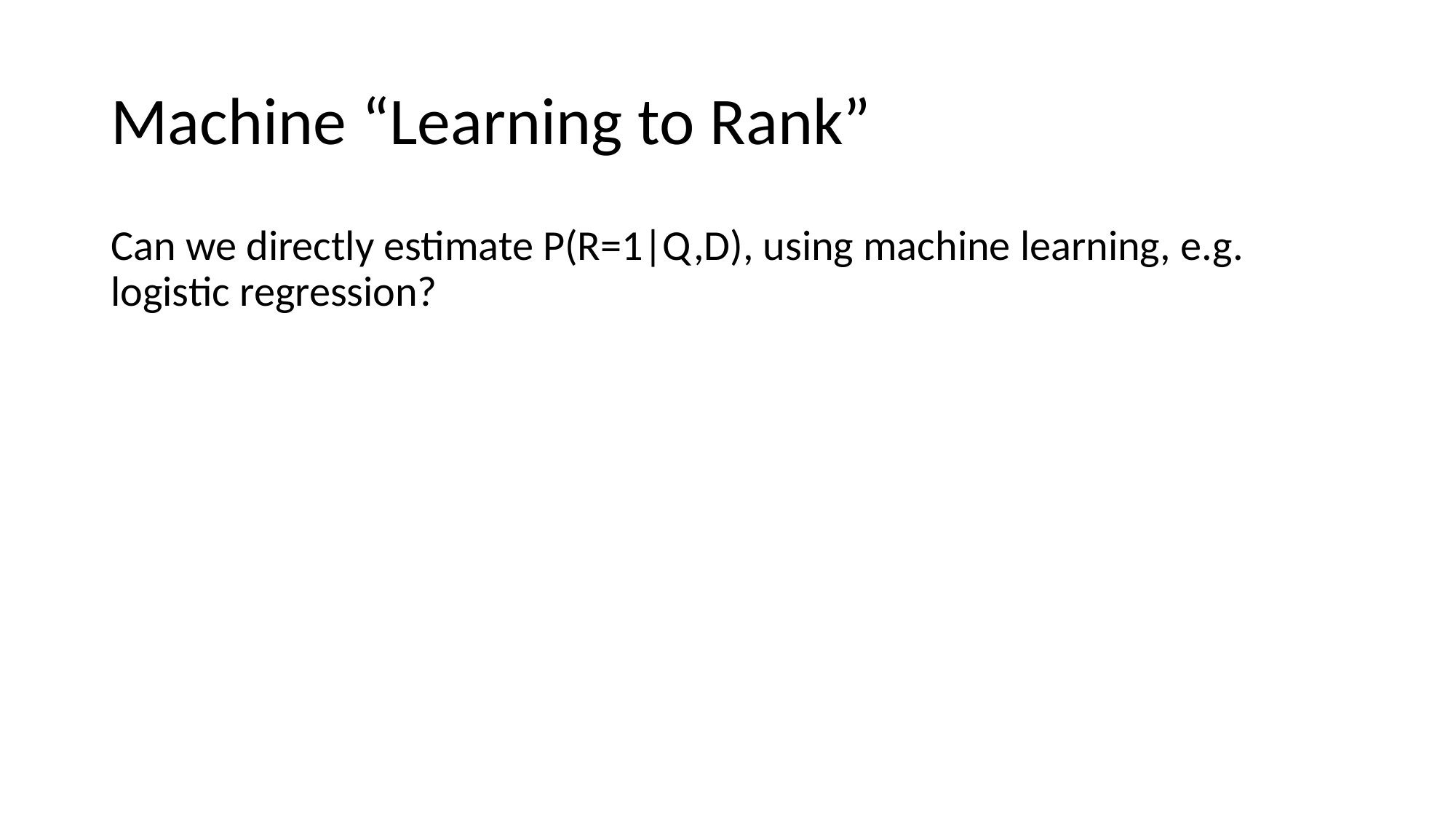

# Machine “Learning to Rank”
Can we directly estimate P(R=1|Q,D), using machine learning, e.g. logistic regression?